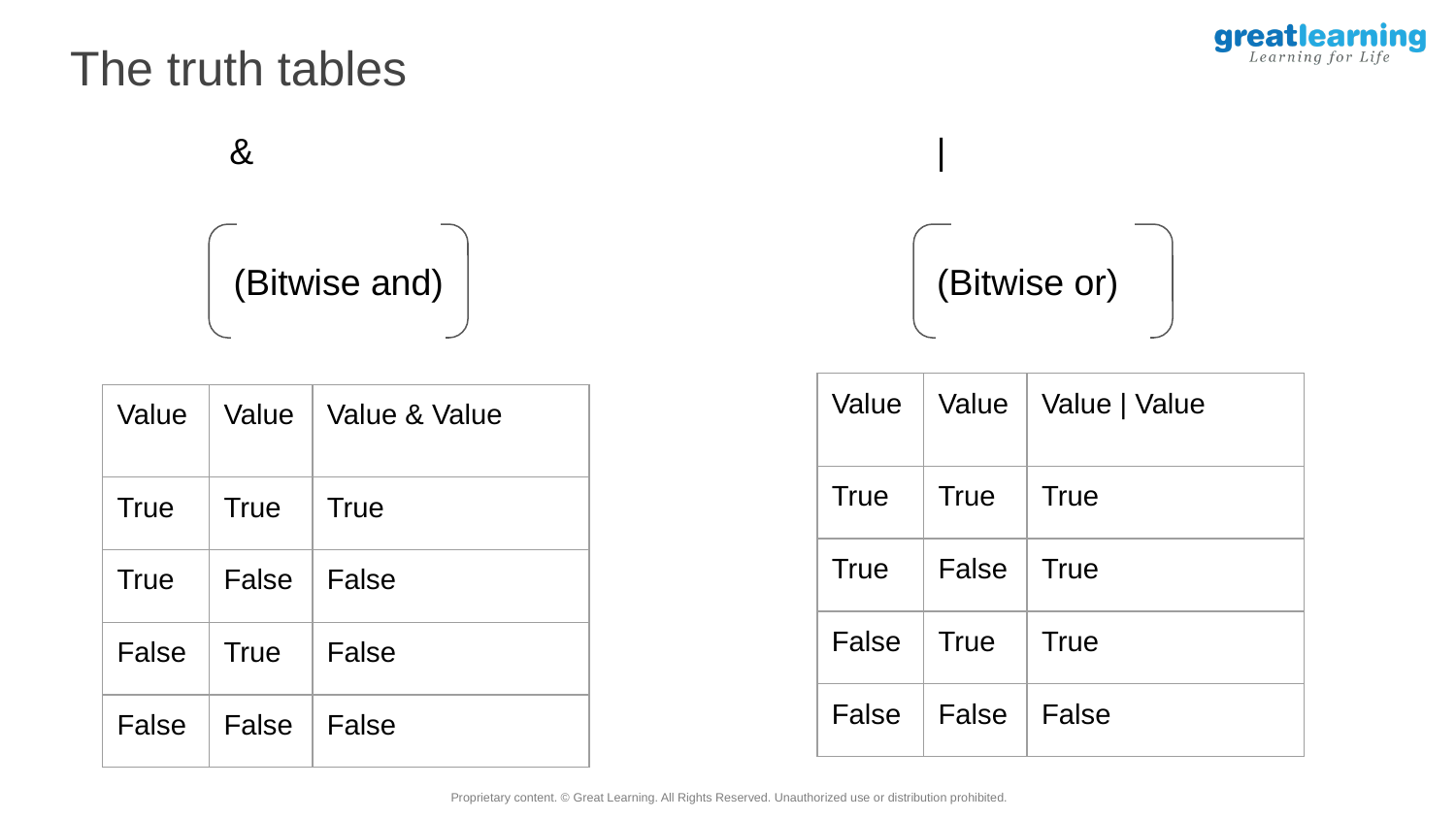

The truth tables
&                                                               (Bitwise and)
|                                                              (Bitwise or)
| Value | Value | Value | Value |
| --- | --- | --- |
| True | True | True |
| True | False | True |
| False | True | True |
| False | False | False |
| Value | Value | Value & Value |
| --- | --- | --- |
| True | True | True |
| True | False | False |
| False | True | False |
| False | False | False |